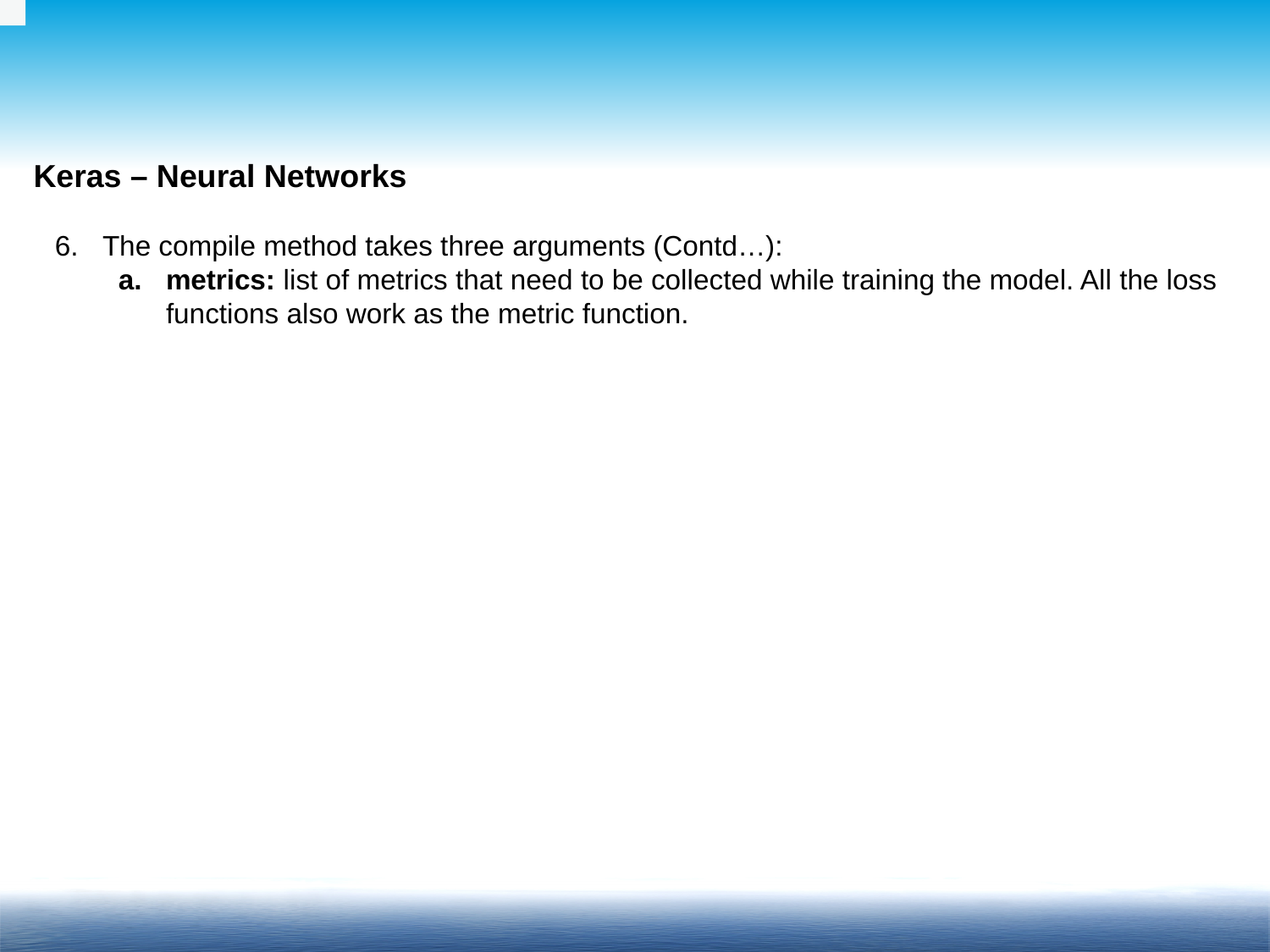

Keras – Neural Networks
The compile method takes three arguments (Contd…):
metrics: list of metrics that need to be collected while training the model. All the loss functions also work as the metric function.